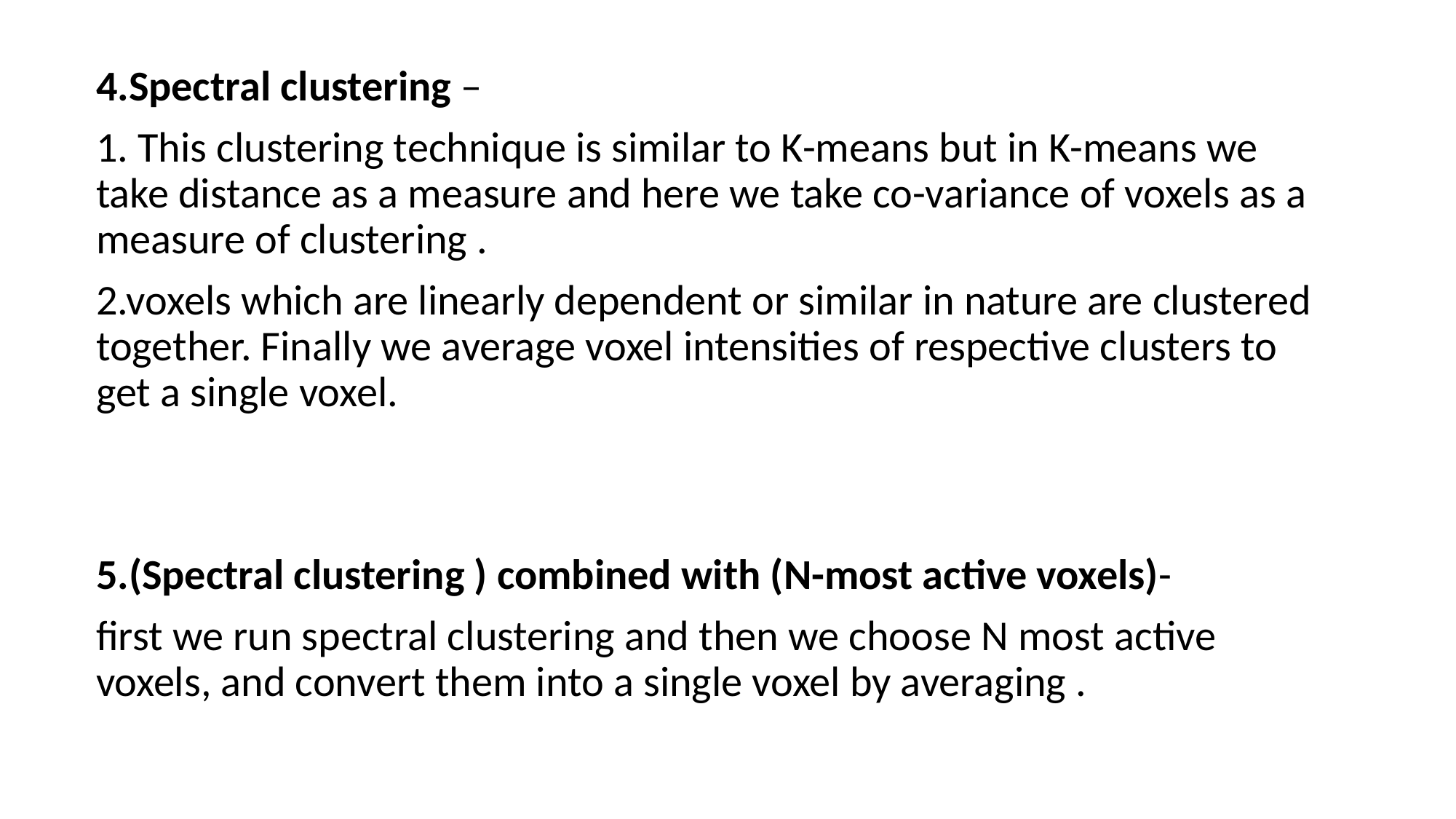

4.Spectral clustering –
1. This clustering technique is similar to K-means but in K-means we take distance as a measure and here we take co-variance of voxels as a measure of clustering .
2.voxels which are linearly dependent or similar in nature are clustered together. Finally we average voxel intensities of respective clusters to get a single voxel.

5.(Spectral clustering ) combined with (N-most active voxels)-
first we run spectral clustering and then we choose N most active voxels, and convert them into a single voxel by averaging .